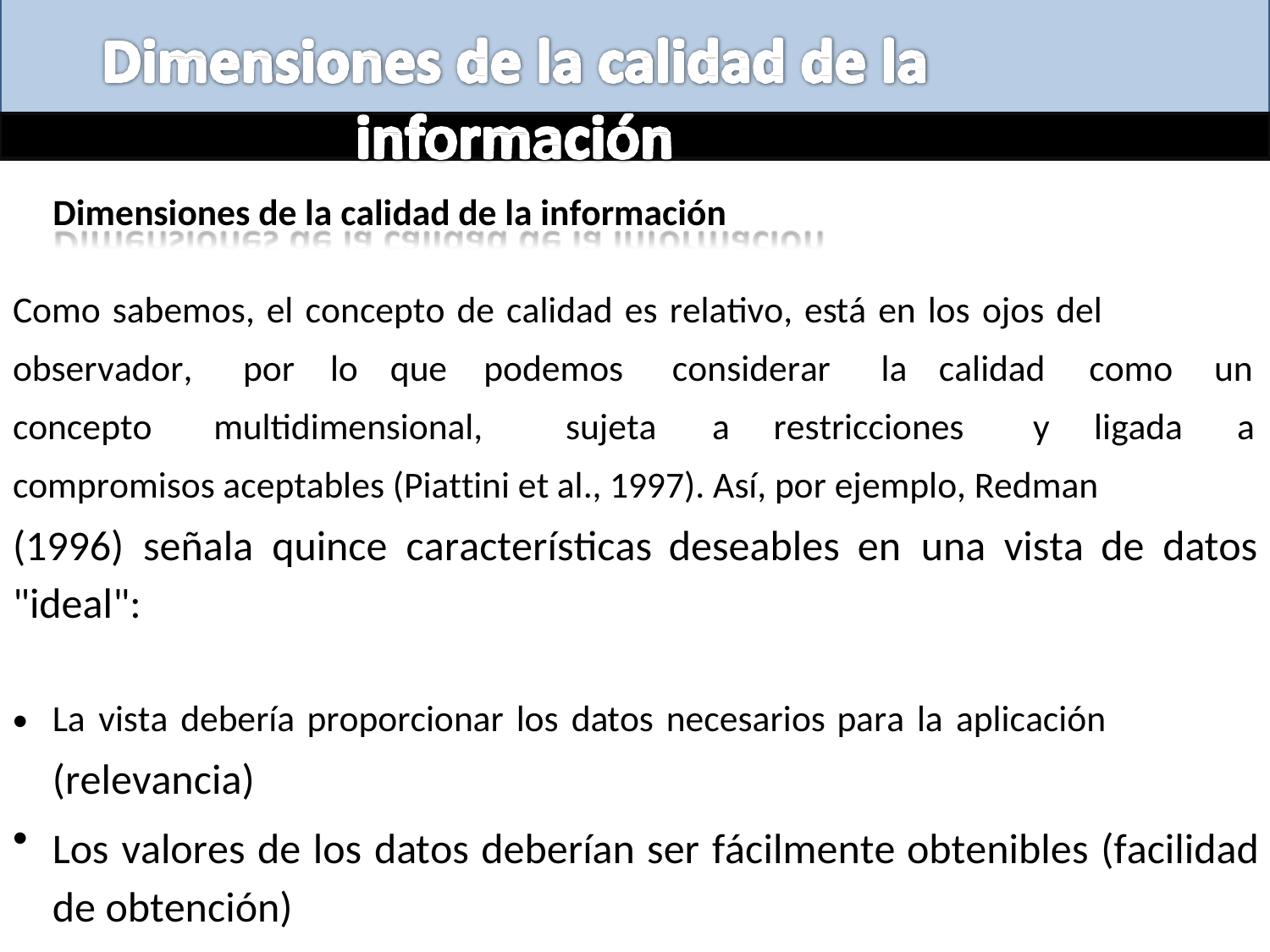

Dimensiones de la calidad de la información

Como sabemos, el concepto de calidad es relativo, está en los ojos del
observador,
por
lo
que
podemos
considerar
la
calidad
como	un
concepto
multidimensional,
sujeta	a
restricciones
y
ligada
a
compromisos aceptables (Piattini et al., 1997). Así, por ejemplo, Redman
(1996)	señala	quince	características	deseables	en	una	vista	de	datos
"ideal":
•
La vista debería proporcionar los datos necesarios para la aplicación
(relevancia)
Los valores de los datos deberían ser fácilmente obtenibles (facilidad de obtención)
•